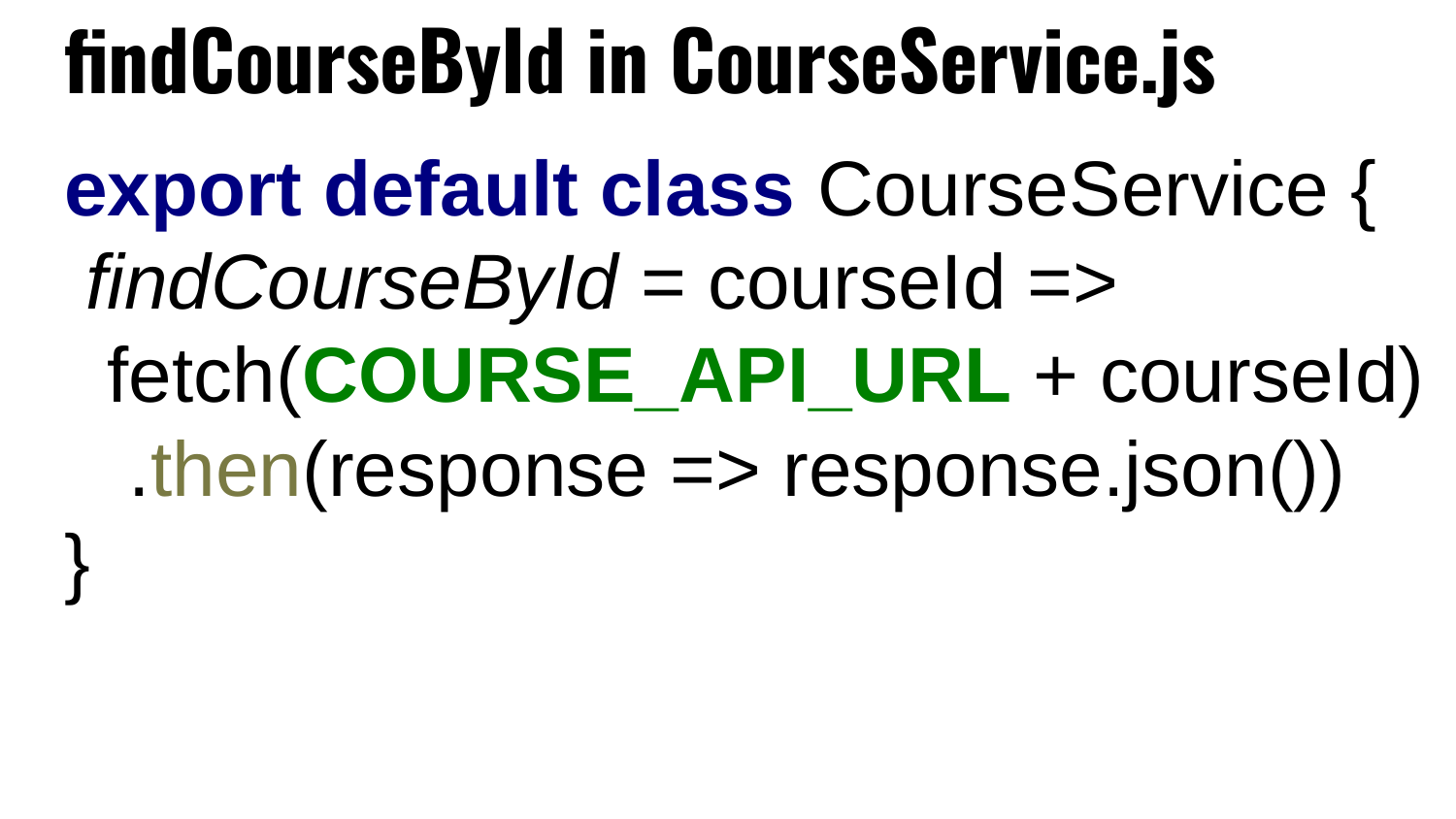

# findCourseById in CourseService.js
export default class CourseService {
 findCourseById = courseId =>
  fetch(COURSE_API_URL + courseId)
   .then(response => response.json())
}